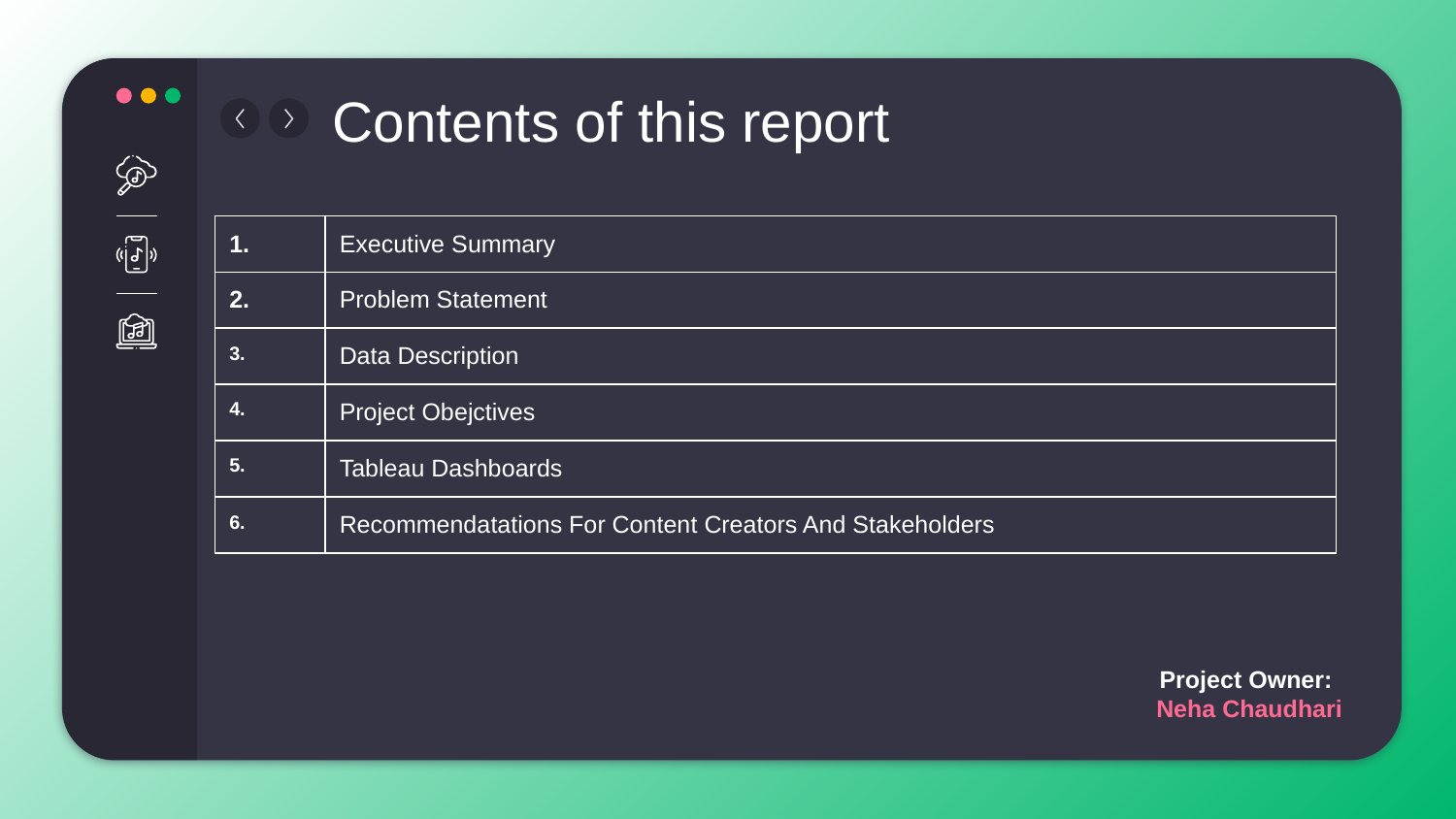

# Contents of this report

| 1. | Executive Summary |
| --- | --- |
| 2. | Problem Statement |
| 3. | Data Description |
| 4. | Project Obejctives |
| 5. | Tableau Dashboards |
| 6. | Recommendatations For Content Creators And Stakeholders |
Project Owner:
Neha Chaudhari